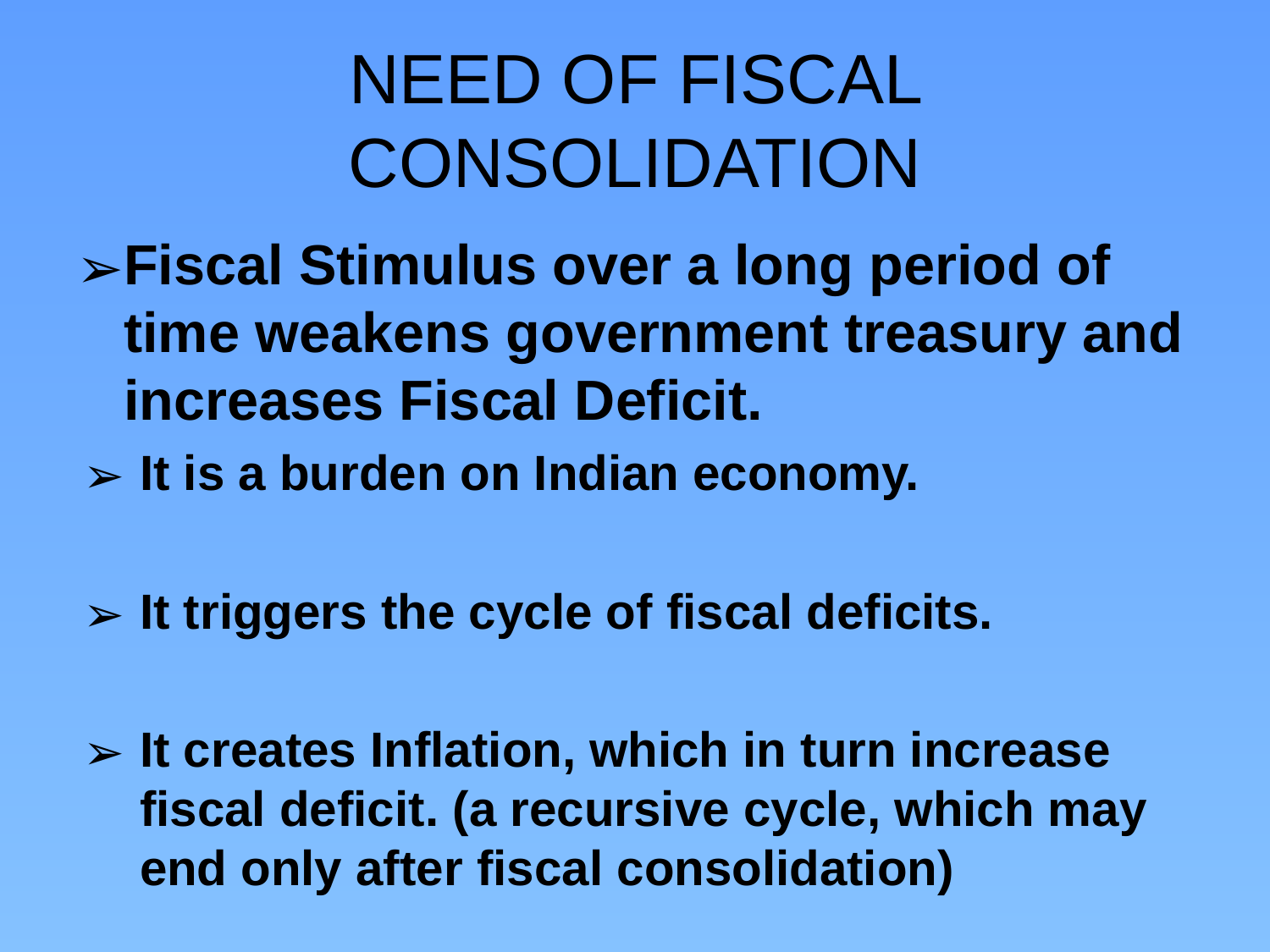

# NEED OF FISCAL CONSOLIDATION
Fiscal Stimulus over a long period of time weakens government treasury and increases Fiscal Deficit.
It is a burden on Indian economy.

It triggers the cycle of fiscal deficits.

It creates Inflation, which in turn increase fiscal deficit. (a recursive cycle, which may end only after fiscal consolidation)